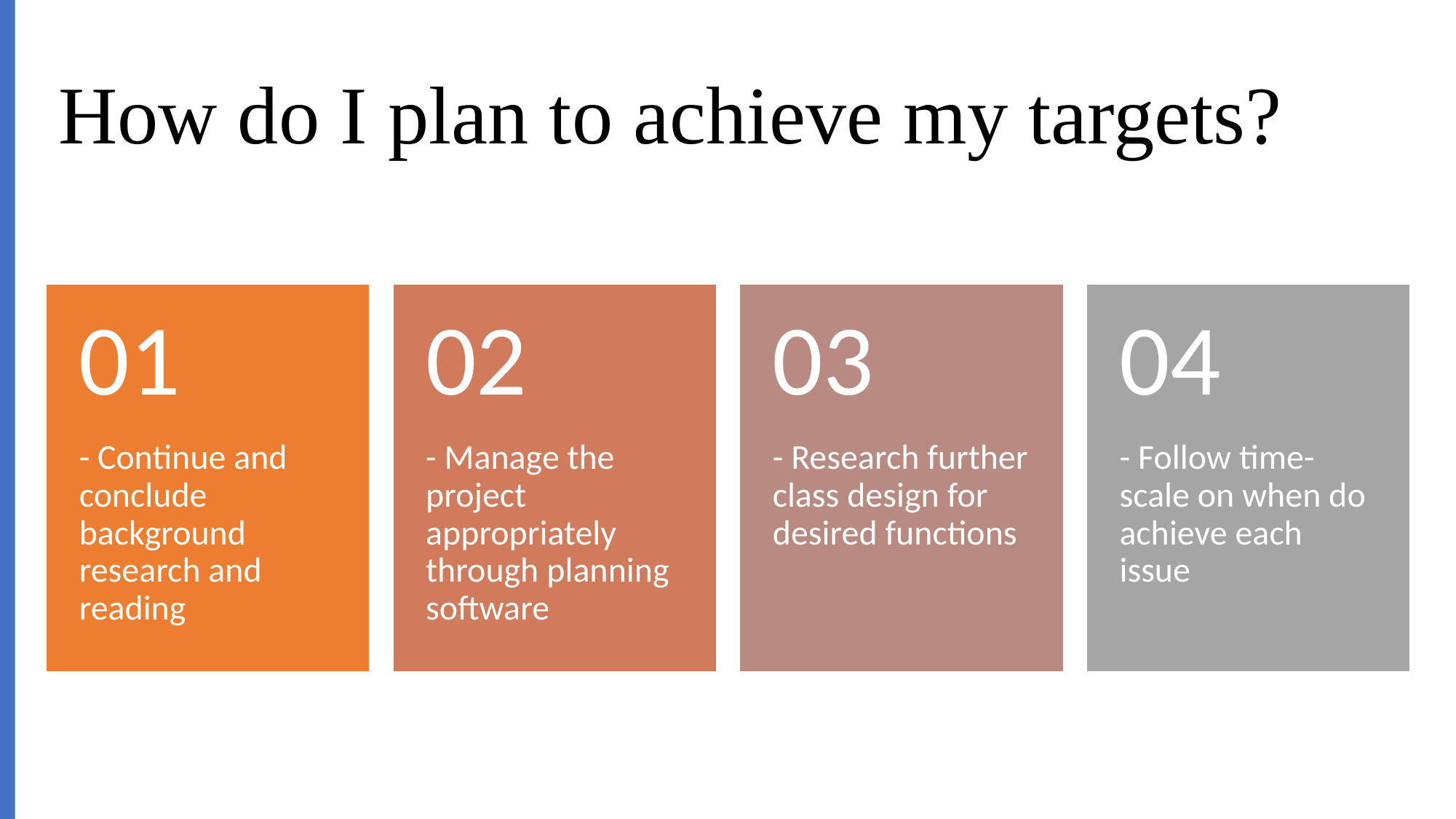

# How do I plan to achieve my targets?
- Continue and conclude background research and reading
01
- Manage the project appropriately through planning software
02
- Research further class design for desired functions
03
- Follow time-scale on when do achieve each issue
04